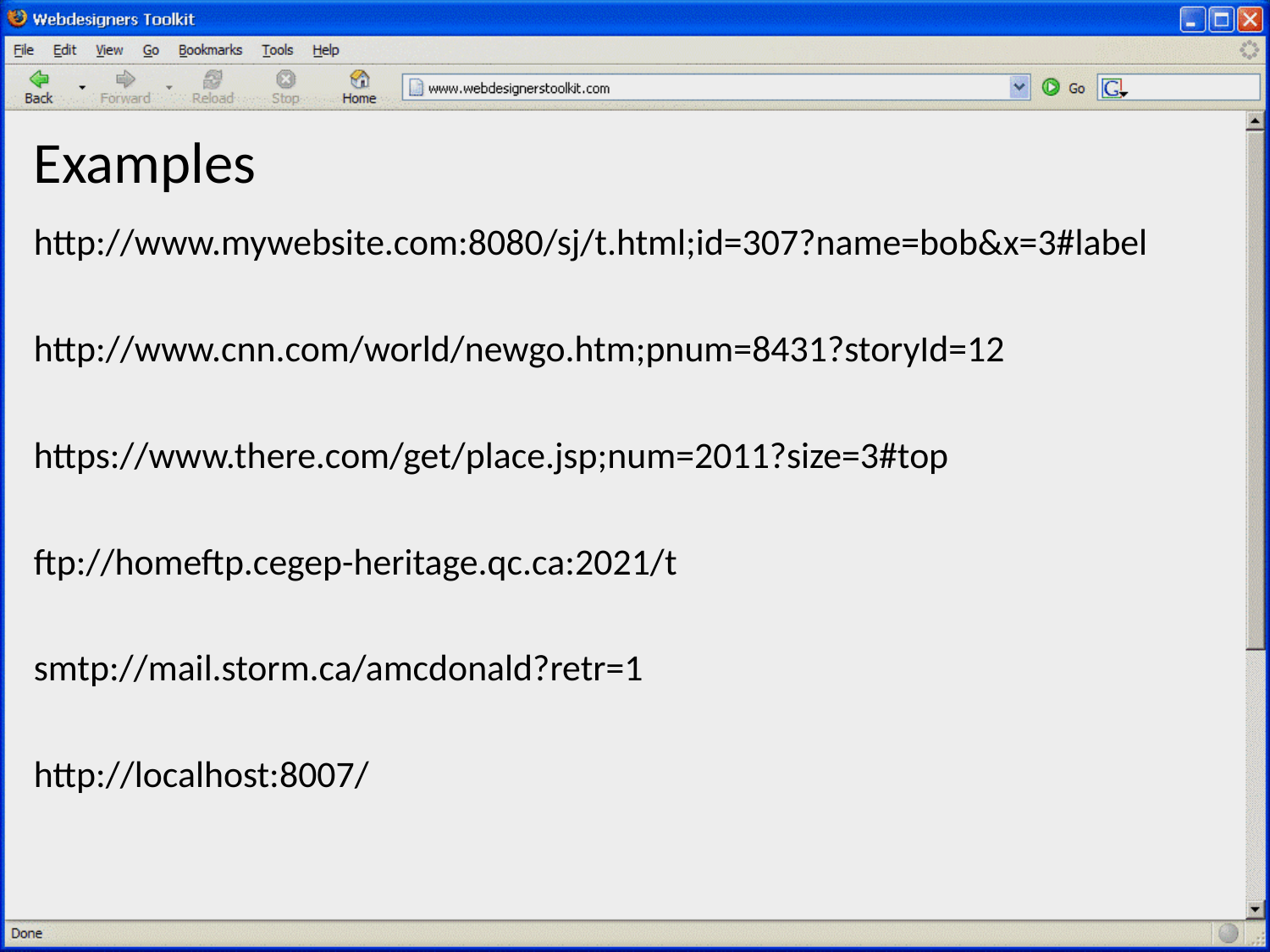

# Examples
http://www.mywebsite.com:8080/sj/t.html;id=307?name=bob&x=3#label

http://www.cnn.com/world/newgo.htm;pnum=8431?storyId=12

https://www.there.com/get/place.jsp;num=2011?size=3#top

ftp://homeftp.cegep-heritage.qc.ca:2021/t

smtp://mail.storm.ca/amcdonald?retr=1

http://localhost:8007/